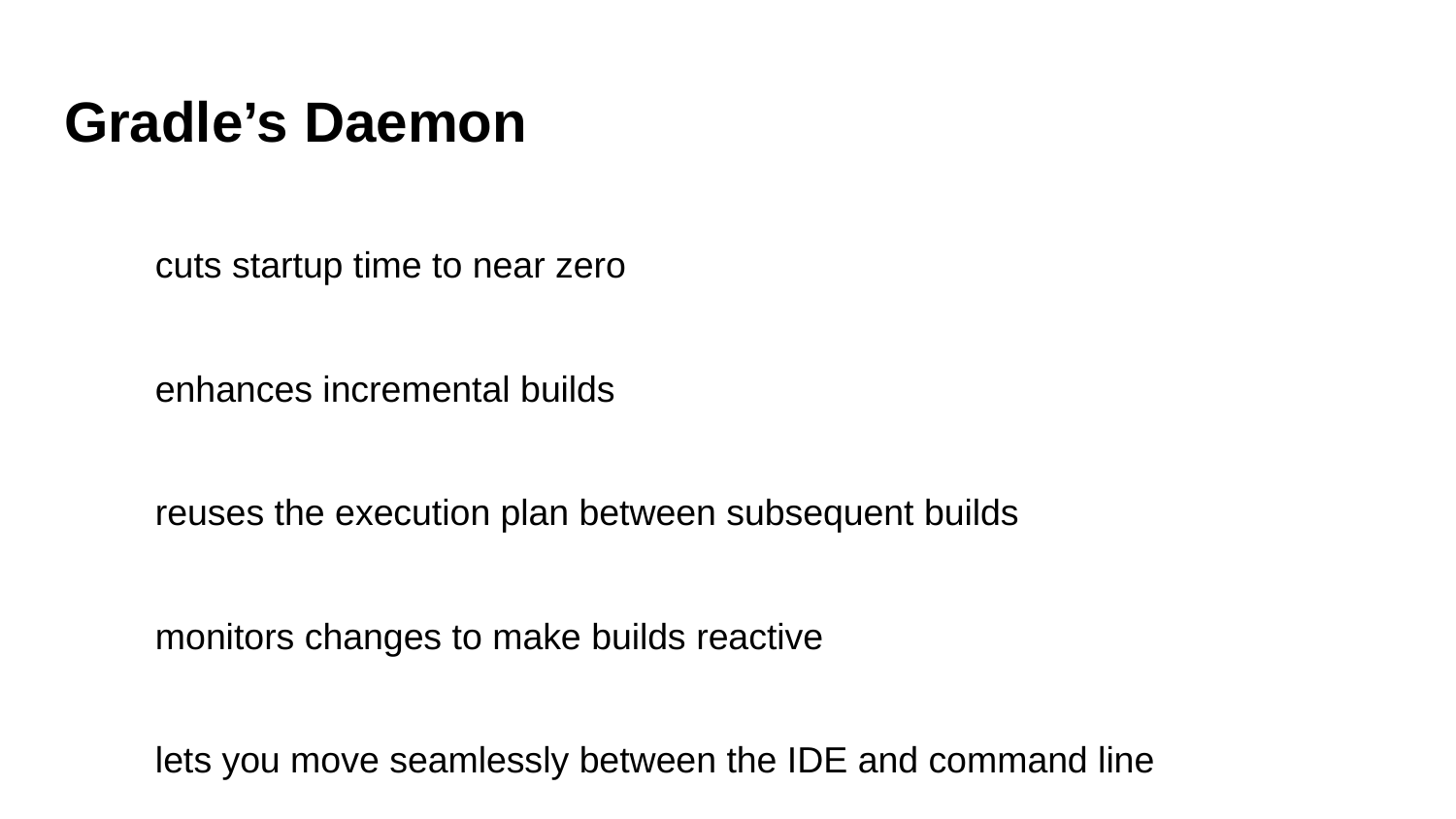

# Gradle’s Daemon
cuts startup time to near zero
enhances incremental builds
reuses the execution plan between subsequent builds
monitors changes to make builds reactive
lets you move seamlessly between the IDE and command line
performs preemptive work and maintenance tasks